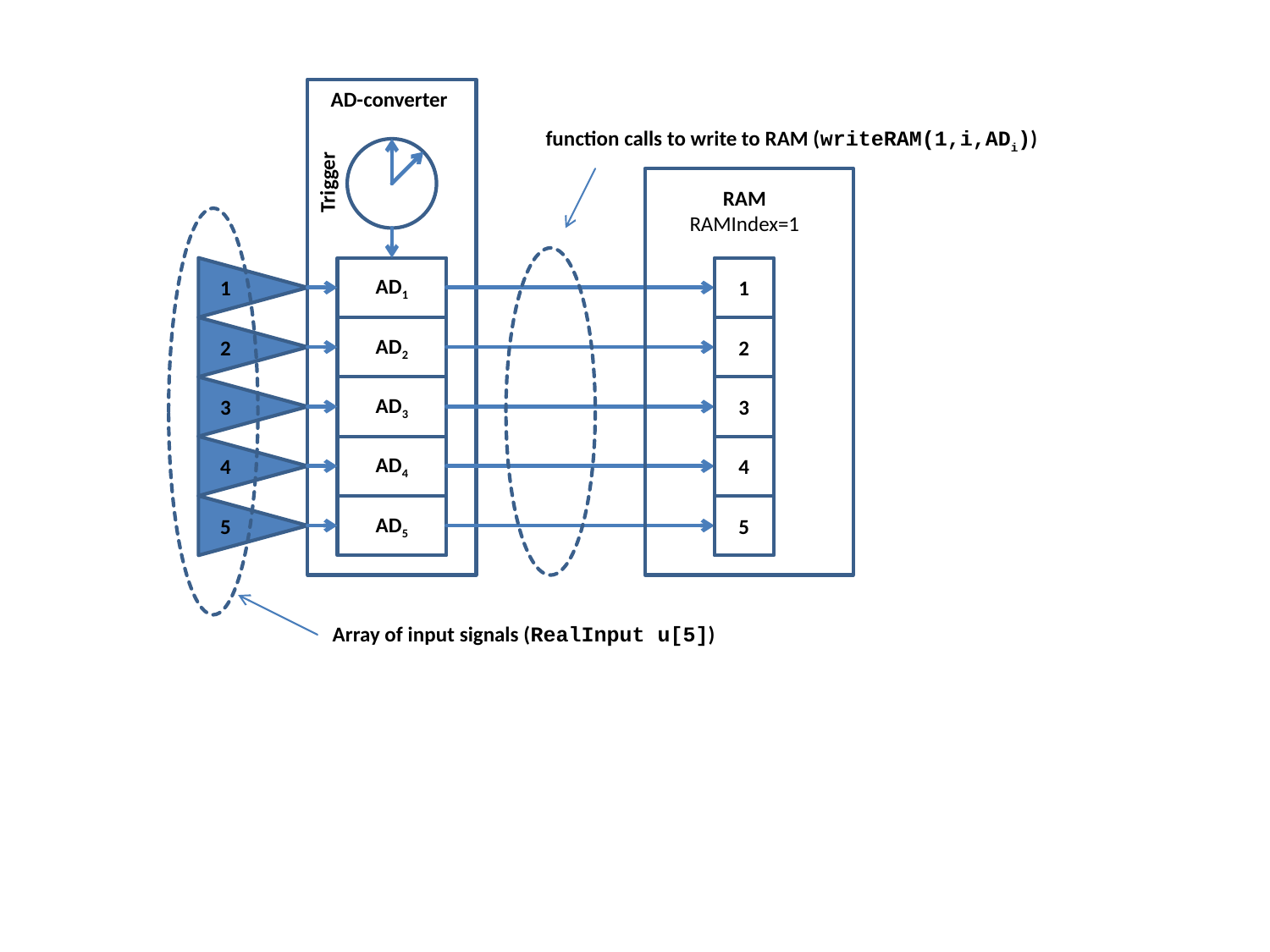

AD-converter
function calls to write to RAM (writeRAM(1,i,ADi))

Trigger

RAM
RAMIndex=1

1

AD1
AD2
AD3
AD4
AD5
1
2
3
4
5
2
3
4
5
Array of input signals (RealInput u[5])